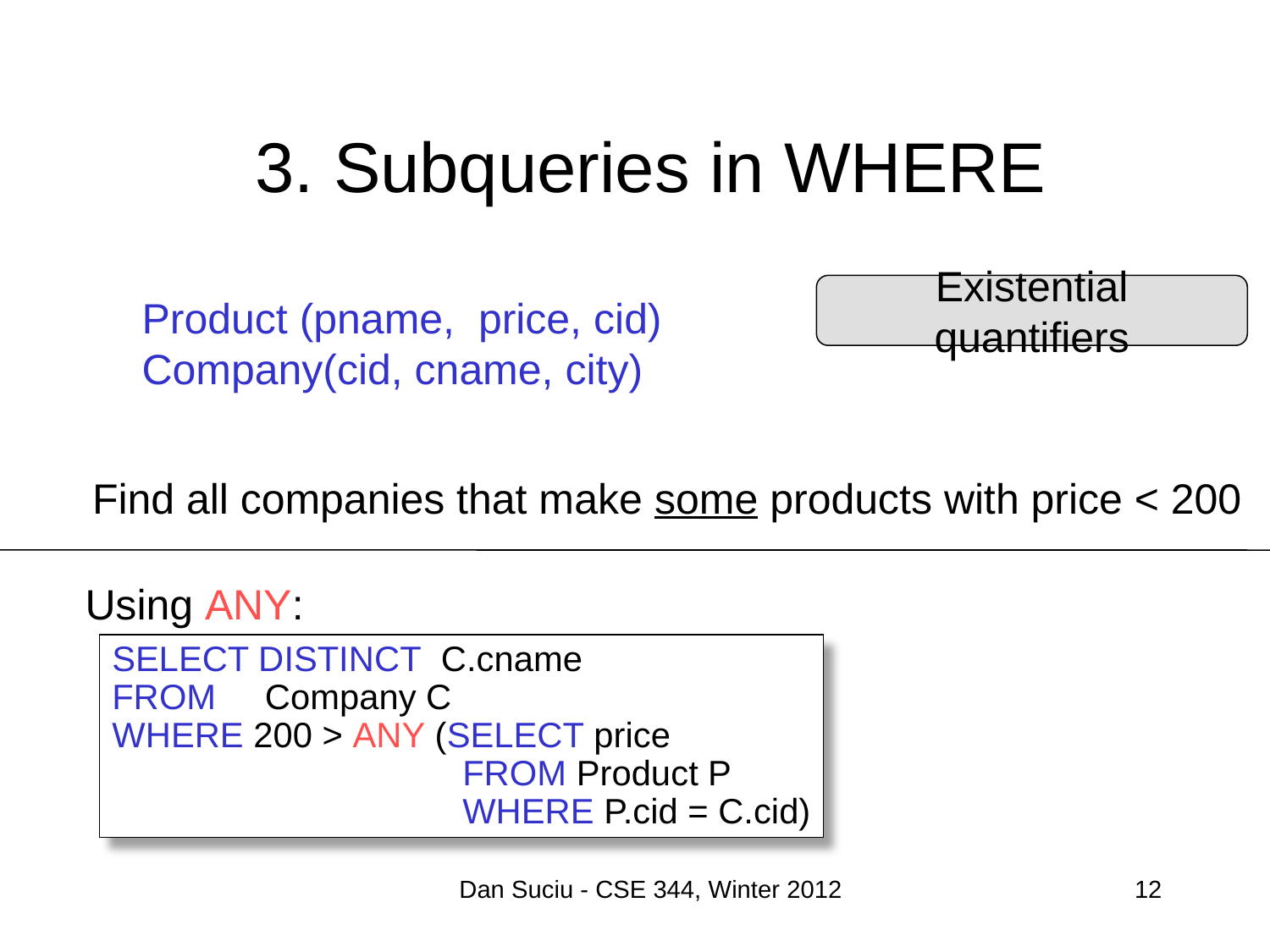

# 3. Subqueries in WHERE
Existential quantifiers
Product (pname,  price, cid)
Company(cid, cname, city)
Find all companies that make some products with price < 200

Using ANY:
SELECT DISTINCT  C.cname
FROM     Company C
WHERE 200 > ANY (SELECT price
                                    FROM Product P
                                    WHERE P.cid = C.cid)
Dan Suciu - CSE 344, Winter 2012
12